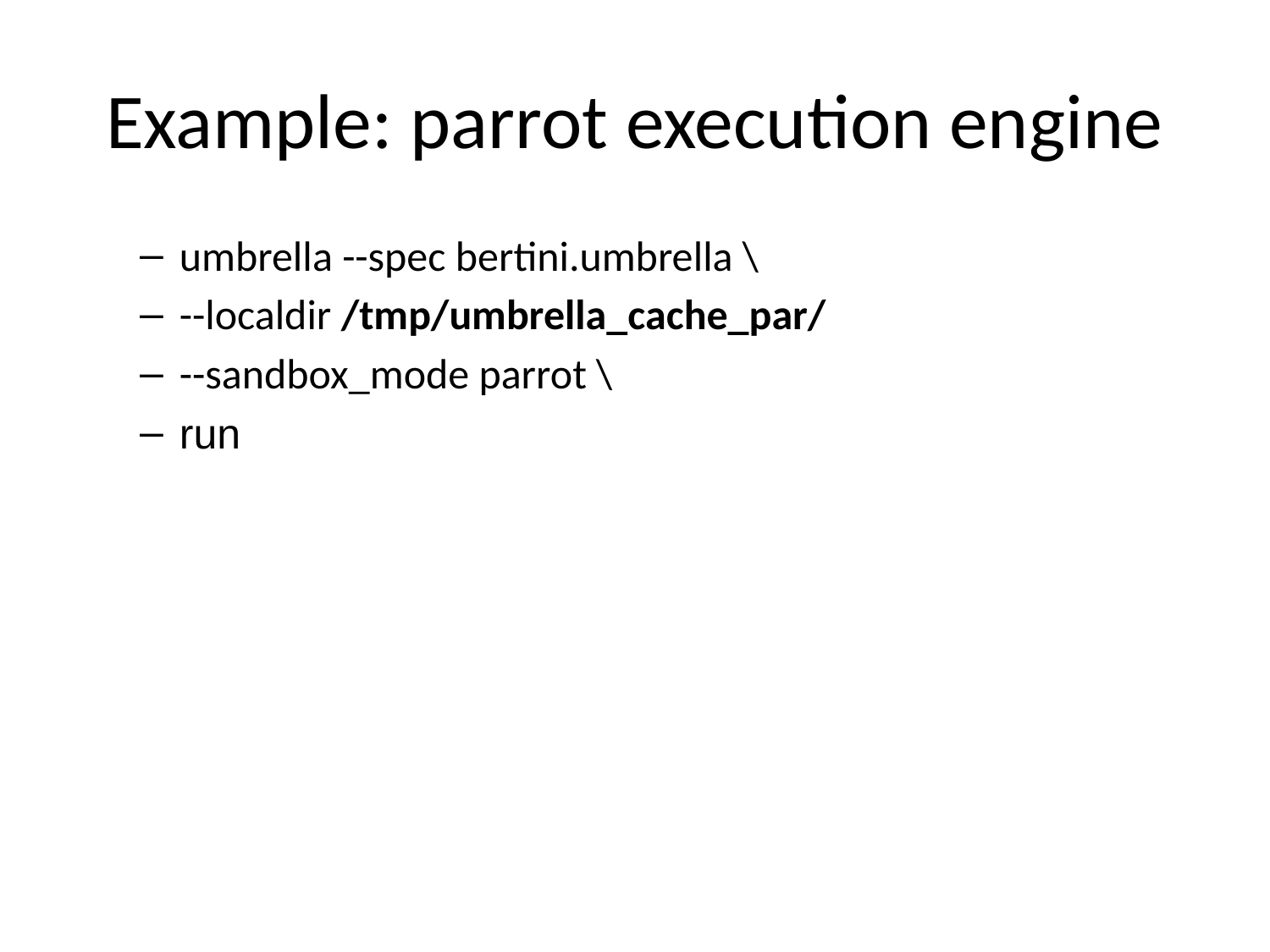

# Example: parrot execution engine
umbrella --spec bertini.umbrella \
--localdir /tmp/umbrella_cache_par/
--sandbox_mode parrot \
run